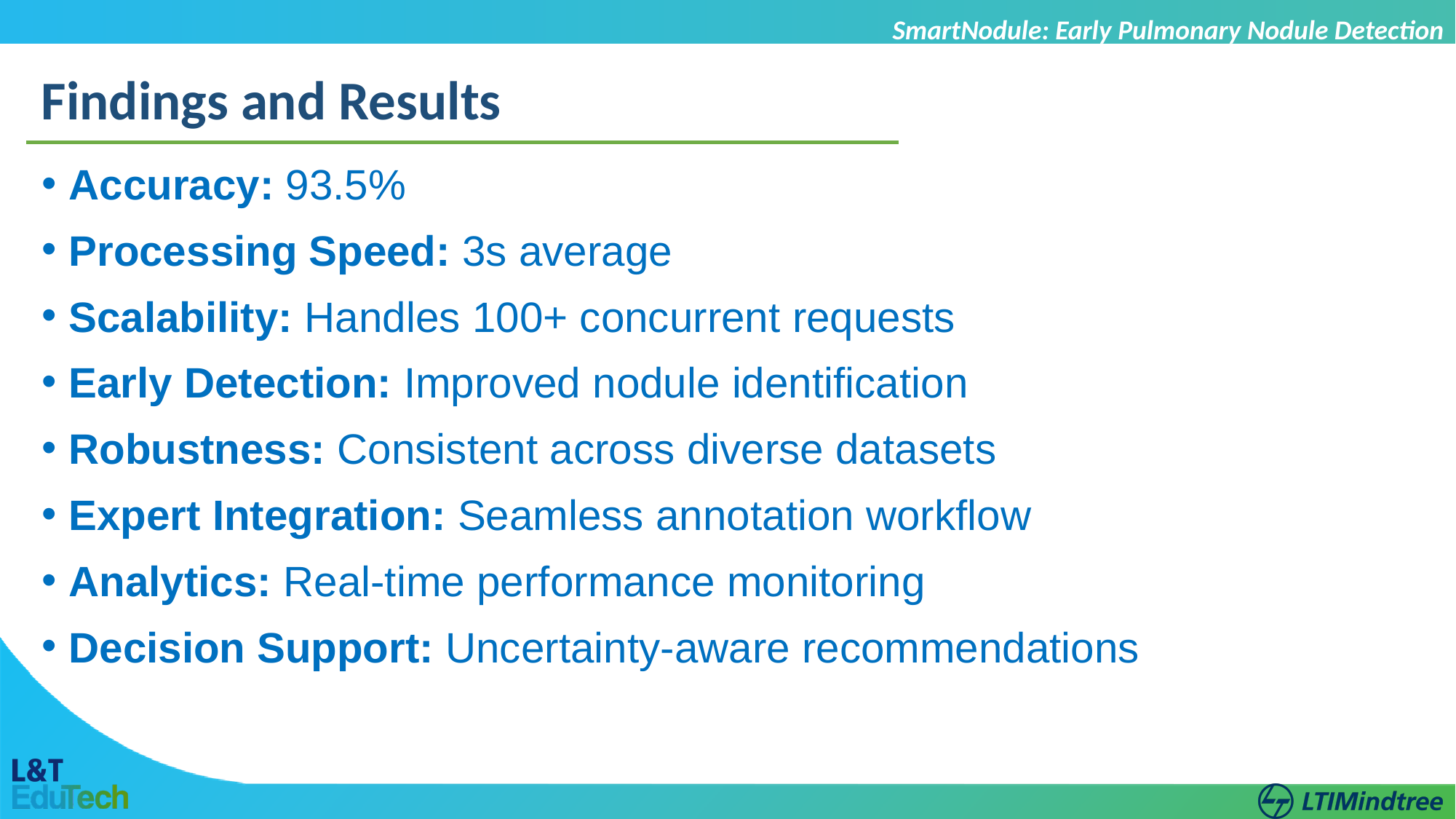

SmartNodule: Early Pulmonary Nodule Detection
Findings and Results
Accuracy: 93.5%
Processing Speed: 3s average
Scalability: Handles 100+ concurrent requests
Early Detection: Improved nodule identification
Robustness: Consistent across diverse datasets
Expert Integration: Seamless annotation workflow
Analytics: Real-time performance monitoring
Decision Support: Uncertainty-aware recommendations